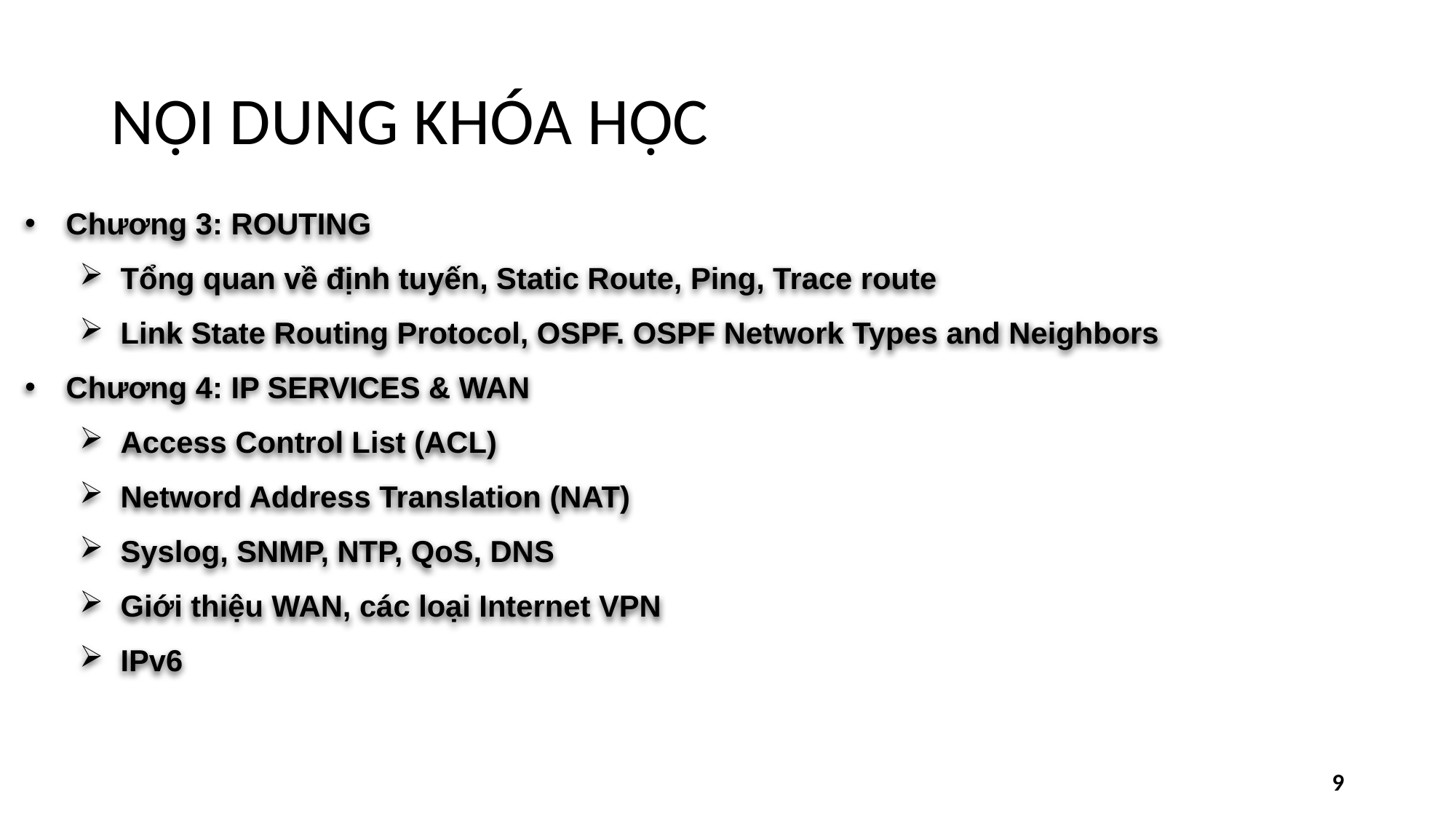

# NỘI DUNG KHÓA HỌC
Chương 3: ROUTING
Tổng quan về định tuyến, Static Route, Ping, Trace route
Link State Routing Protocol, OSPF. OSPF Network Types and Neighbors
Chương 4: IP SERVICES & WAN
Access Control List (ACL)
Netword Address Translation (NAT)
Syslog, SNMP, NTP, QoS, DNS
Giới thiệu WAN, các loại Internet VPN
IPv6
9